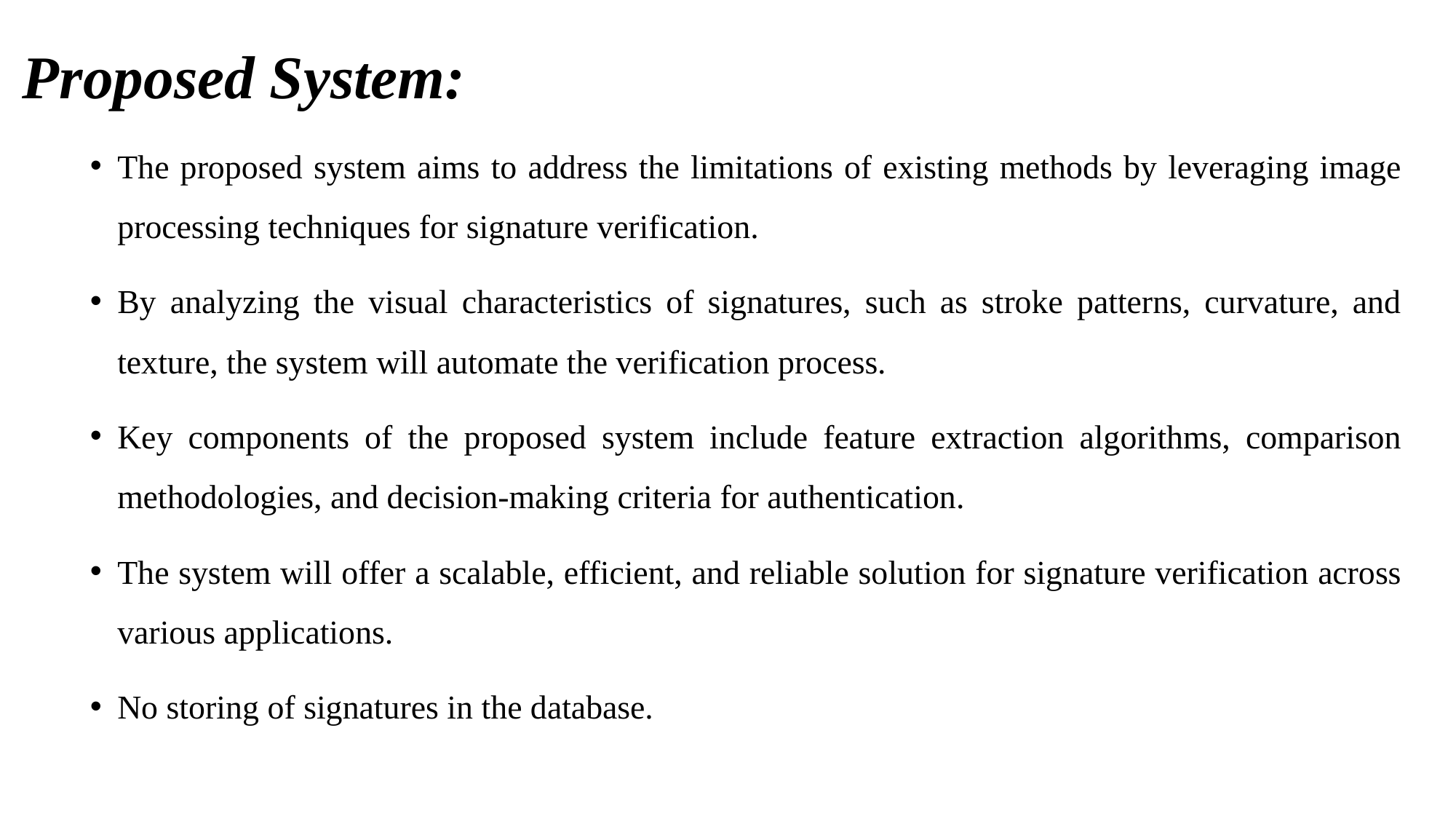

# Proposed System:
The proposed system aims to address the limitations of existing methods by leveraging image processing techniques for signature verification.
By analyzing the visual characteristics of signatures, such as stroke patterns, curvature, and texture, the system will automate the verification process.
Key components of the proposed system include feature extraction algorithms, comparison methodologies, and decision-making criteria for authentication.
The system will offer a scalable, efficient, and reliable solution for signature verification across various applications.
No storing of signatures in the database.